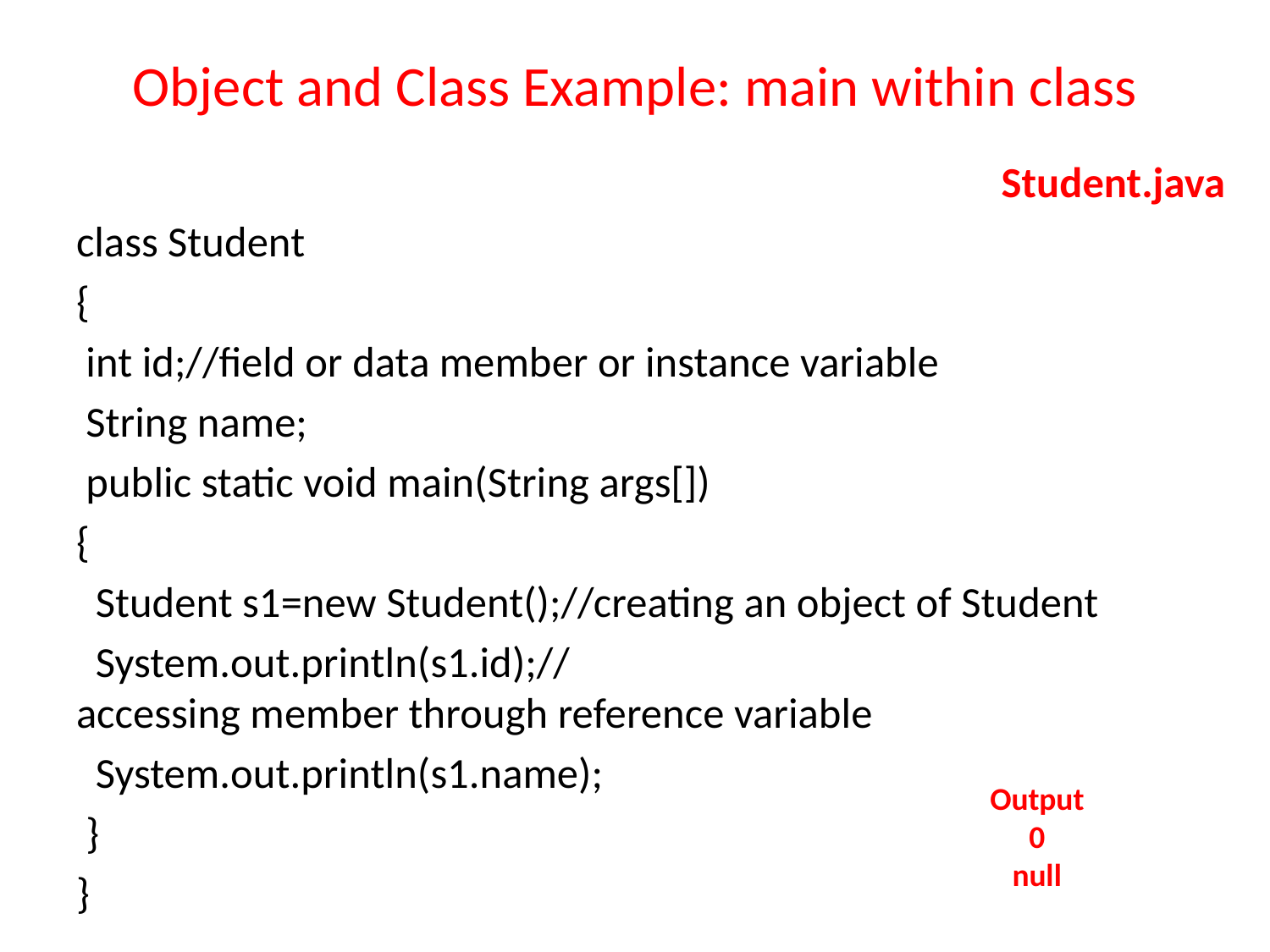

# Object and Class Example: main within class
Student.java
class Student
{
 int id;//field or data member or instance variable
 String name;
 public static void main(String args[])
{
  Student s1=new Student();//creating an object of Student
  System.out.println(s1.id);//accessing member through reference variable
  System.out.println(s1.name);
 }
}

Output
0
null